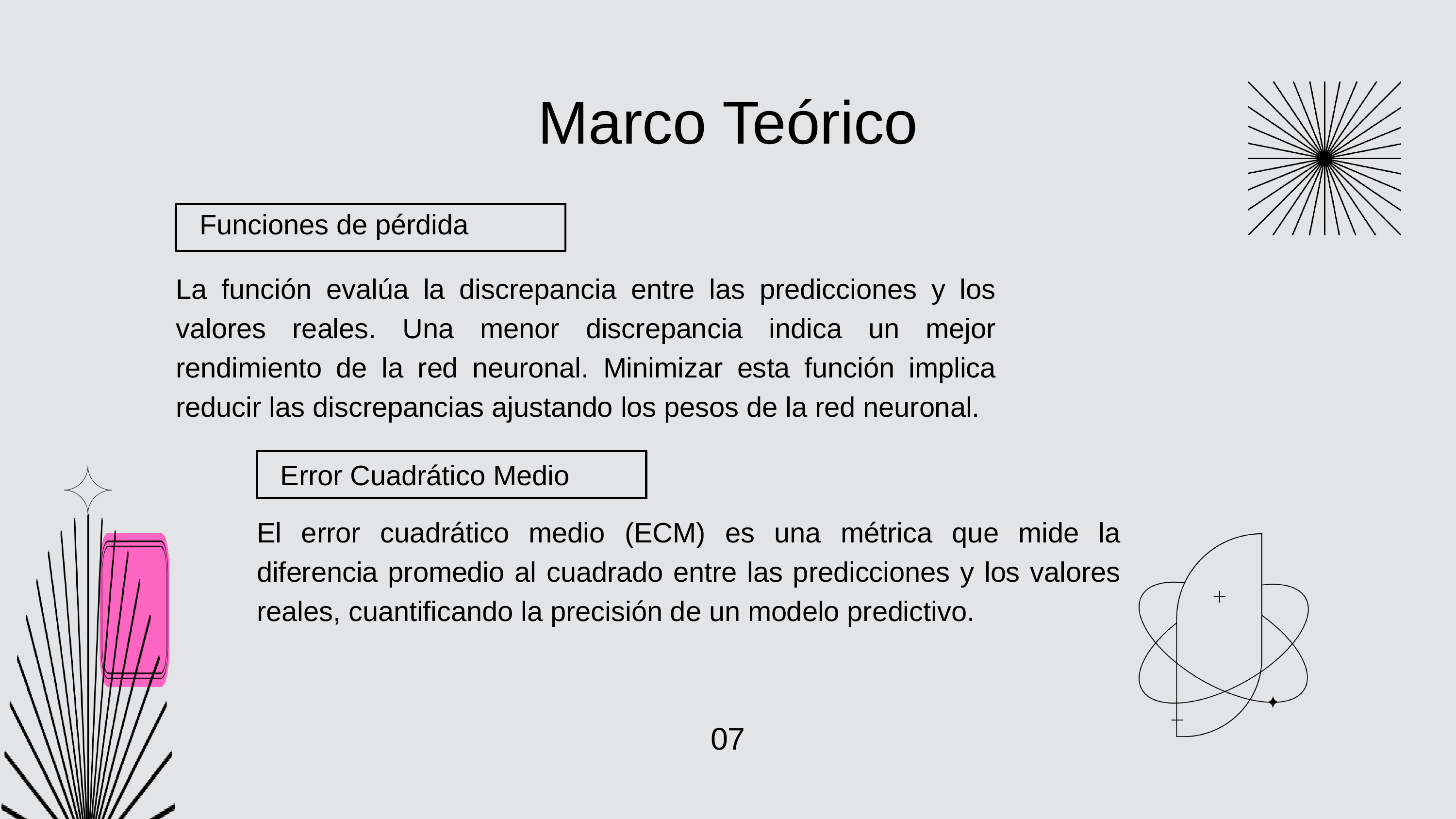

Marco Teórico

Funciones de pérdida

La función evalúa la discrepancia entre las predicciones y los valores reales. Una menor discrepancia indica un mejor rendimiento de la red neuronal. Minimizar esta función implica reducir las discrepancias ajustando los pesos de la red neuronal.

Error Cuadrático Medio

El error cuadrático medio (ECM) es una métrica que mide la diferencia promedio al cuadrado entre las predicciones y los valores reales, cuantificando la precisión de un modelo predictivo.

07